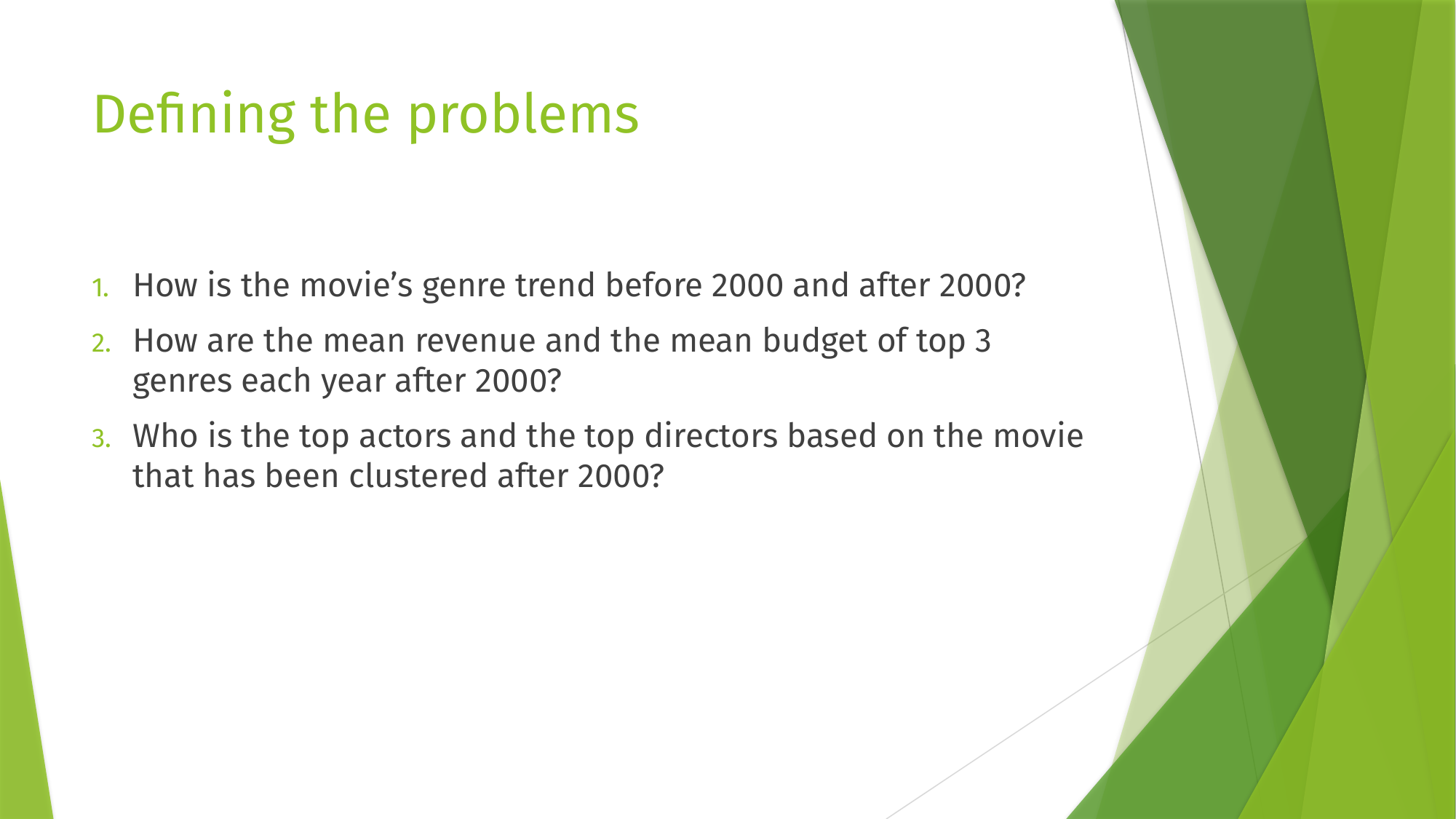

# Defining the problems
How is the movie’s genre trend before 2000 and after 2000?
How are the mean revenue and the mean budget of top 3 genres each year after 2000?
Who is the top actors and the top directors based on the movie that has been clustered after 2000?